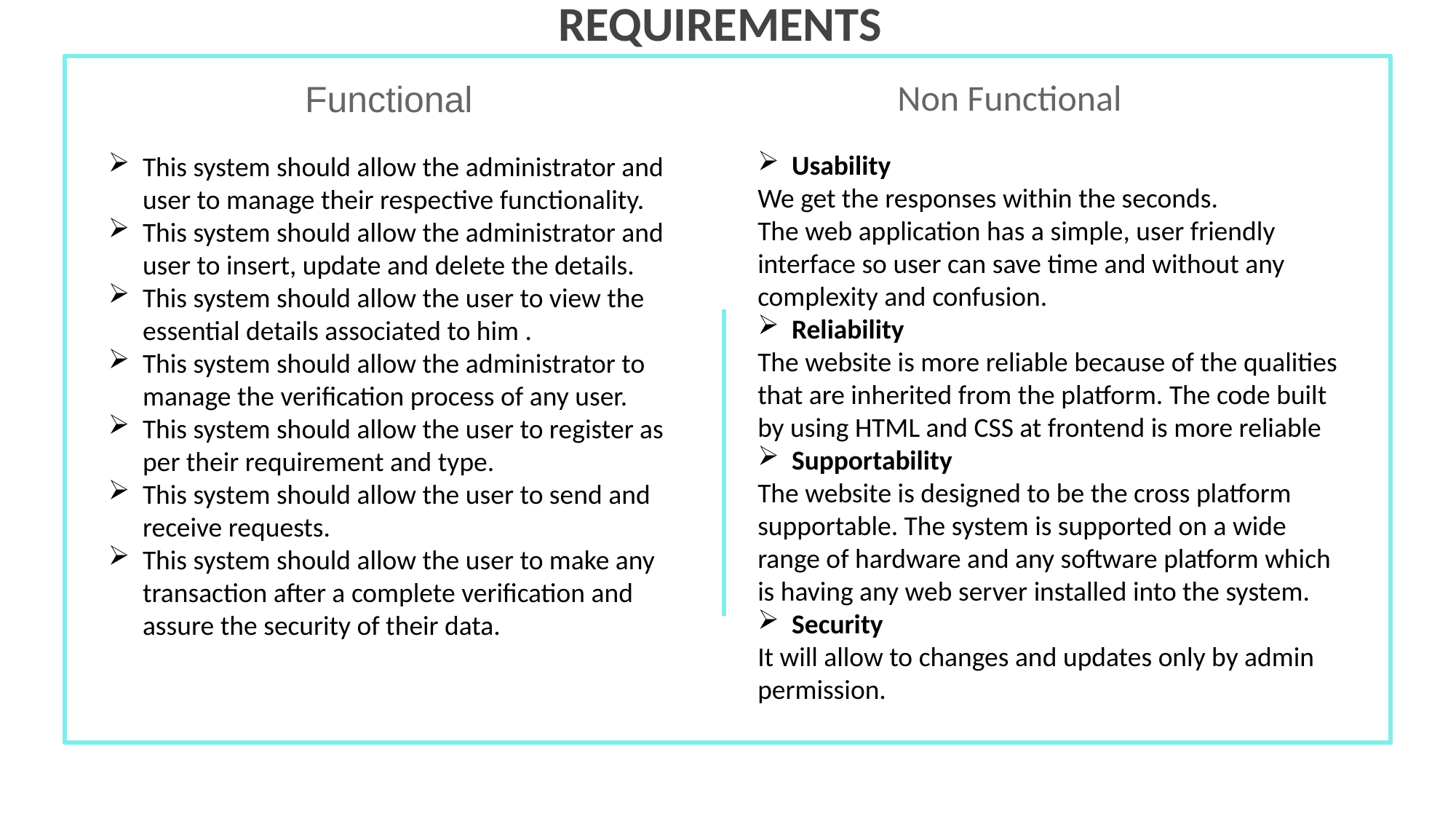

REQUIREMENTS
Non Functional
# Functional
Usability
We get the responses within the seconds.
The web application has a simple, user friendly interface so user can save time and without any complexity and confusion.
Reliability
The website is more reliable because of the qualities that are inherited from the platform. The code built by using HTML and CSS at frontend is more reliable
Supportability
The website is designed to be the cross platform supportable. The system is supported on a wide range of hardware and any software platform which  is having any web server installed into the system.
Security
It will allow to changes and updates only by admin permission.

This system should allow the administrator and user to manage their respective functionality.
This system should allow the administrator and user to insert, update and delete the details.
This system should allow the user to view the essential details associated to him .
This system should allow the administrator to manage the verification process of any user.
This system should allow the user to register as per their requirement and type.
This system should allow the user to send and receive requests.
This system should allow the user to make any transaction after a complete verification and assure the security of their data.